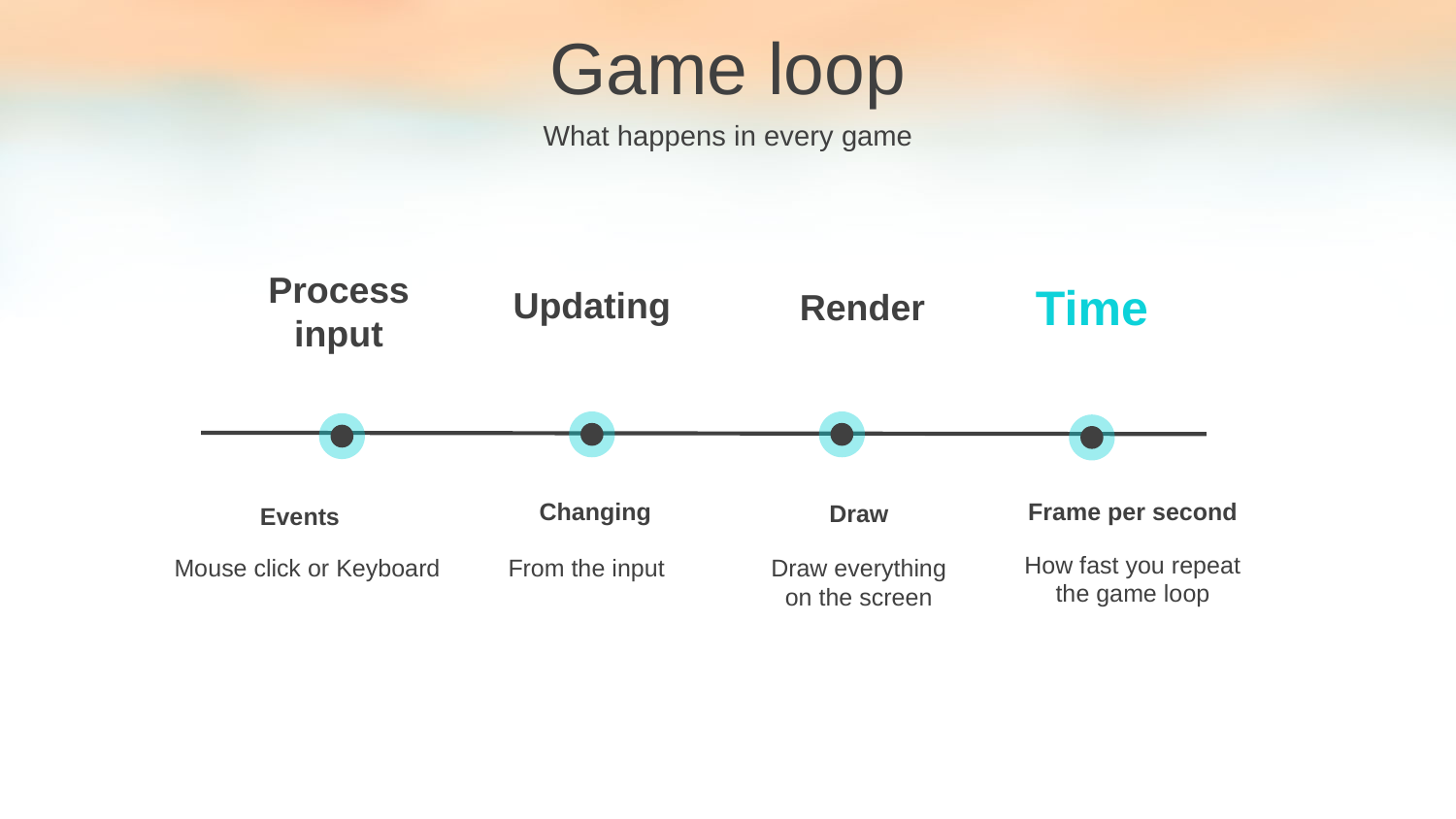

Game loop
What happens in every game
Process input
Time
Updating
Render

Events
Mouse click or Keyboard
Frame per second
How fast you repeat the game loop
Changing
From the input
Draw
Draw everything on the screen